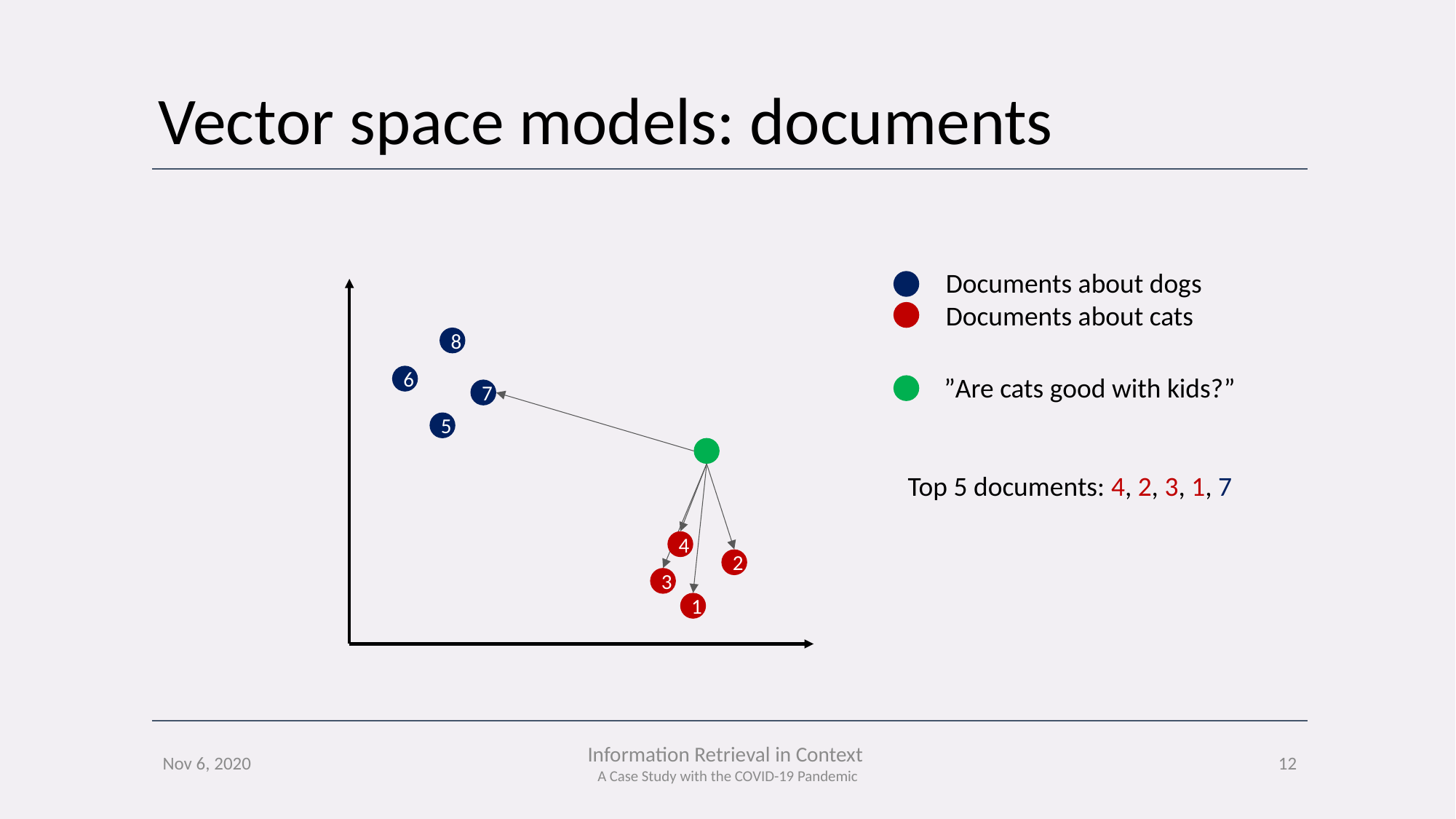

# Vector space models: documents
Documents about dogs
Documents about cats

8
”Are cats good with kids?”
6

7
5

Top 5 documents: 4, 2, 3, 1, 7
4
2
3
1
12
Nov 6, 2020
Information Retrieval in Context
A Case Study with the COVID-19 Pandemic